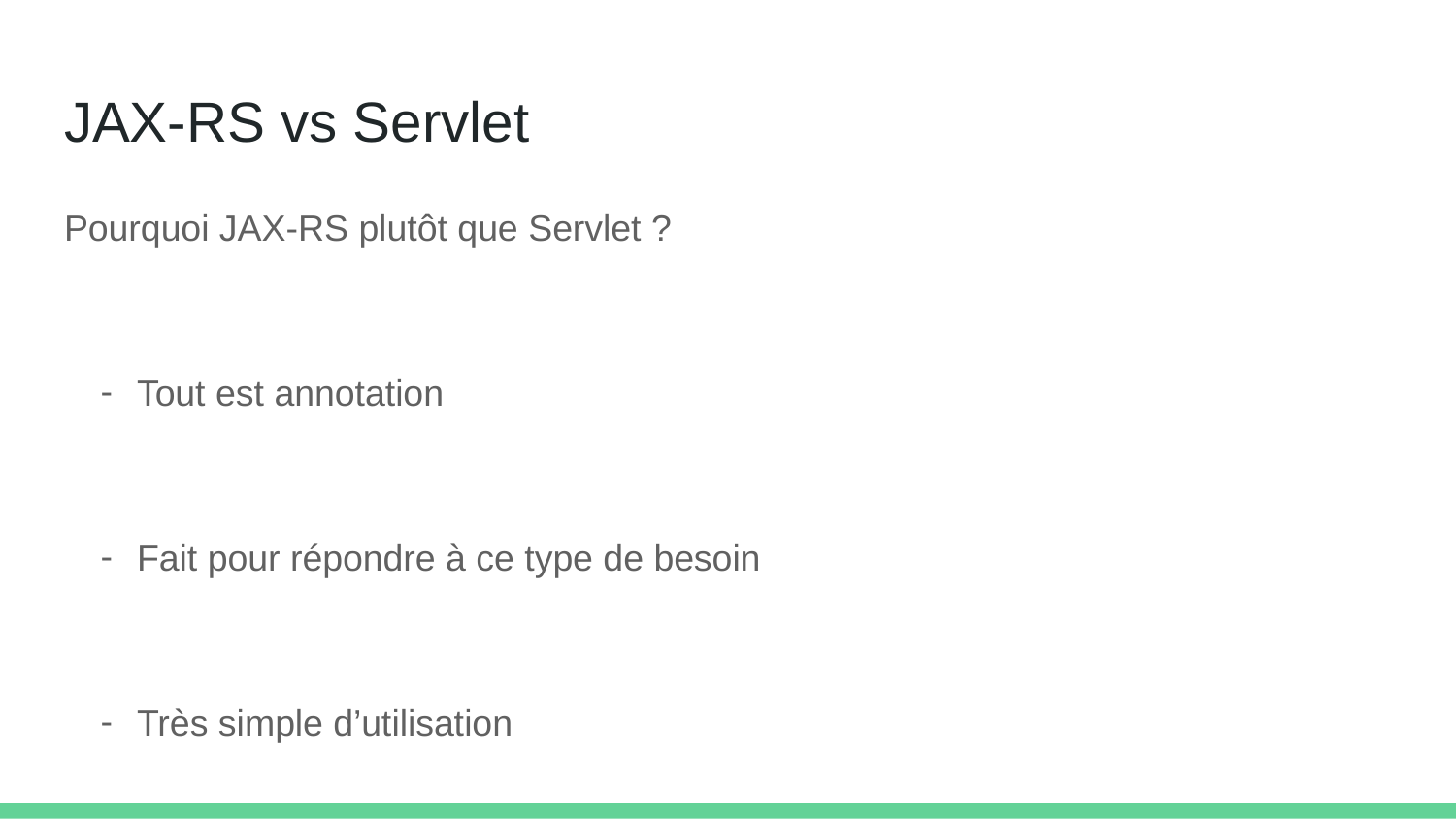

# JAX-RS vs Servlet
Pourquoi JAX-RS plutôt que Servlet ?

Tout est annotation

Fait pour répondre à ce type de besoin

Très simple d’utilisation